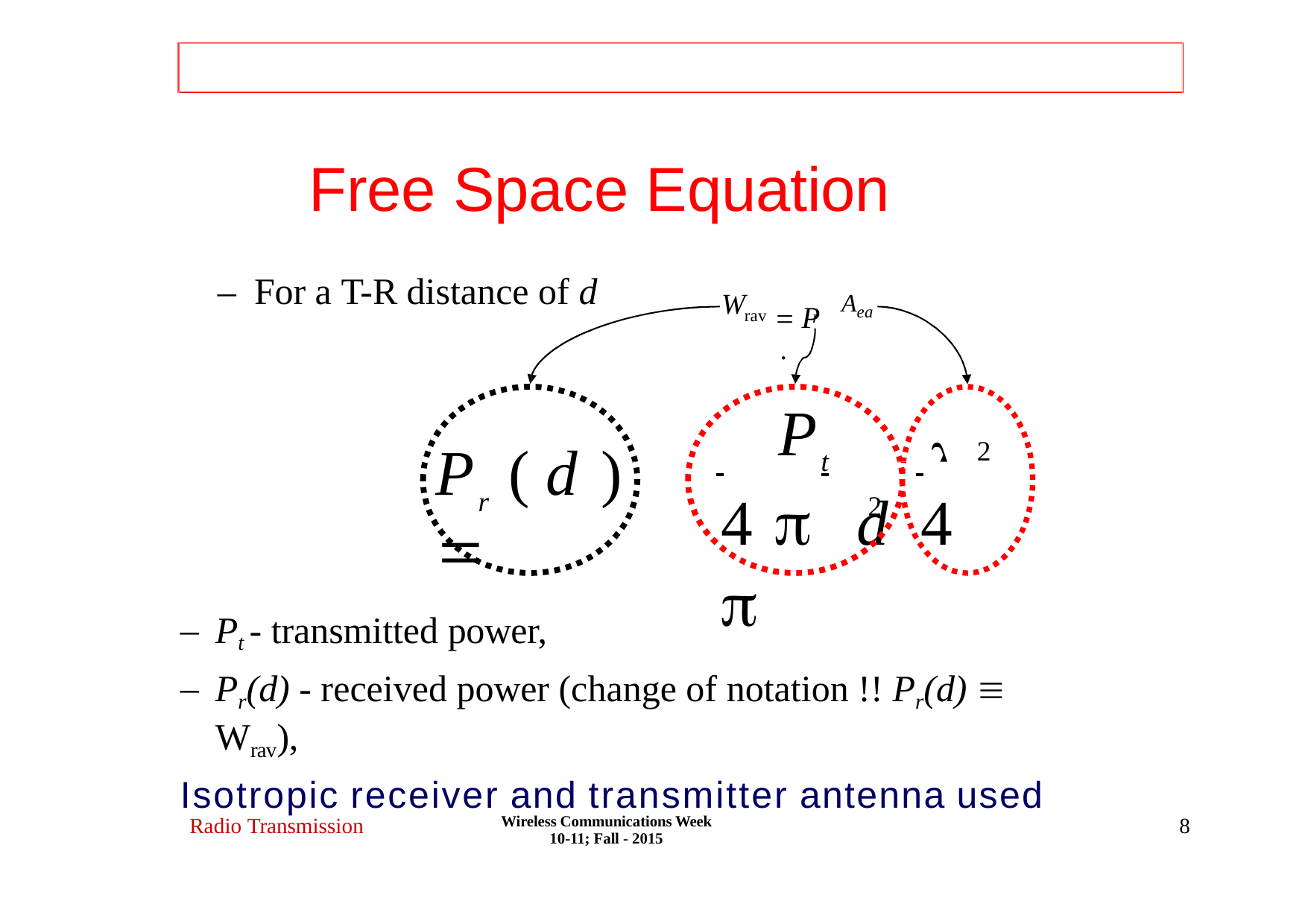

Free Space Equation
–	For a T-R distance of d
W
= P ⋅
Aea
rav
r

λ 2

P
P	( d )	=
 	t

4 π  d	4 π
r
2
Pt - transmitted power,
Pr(d) - received power (change of notation !! Pr(d) ≡ Wrav),
Isotropic receiver and transmitter antenna used

Wireless Communications Week 10-11; Fall - 2015
Radio Transmission
8